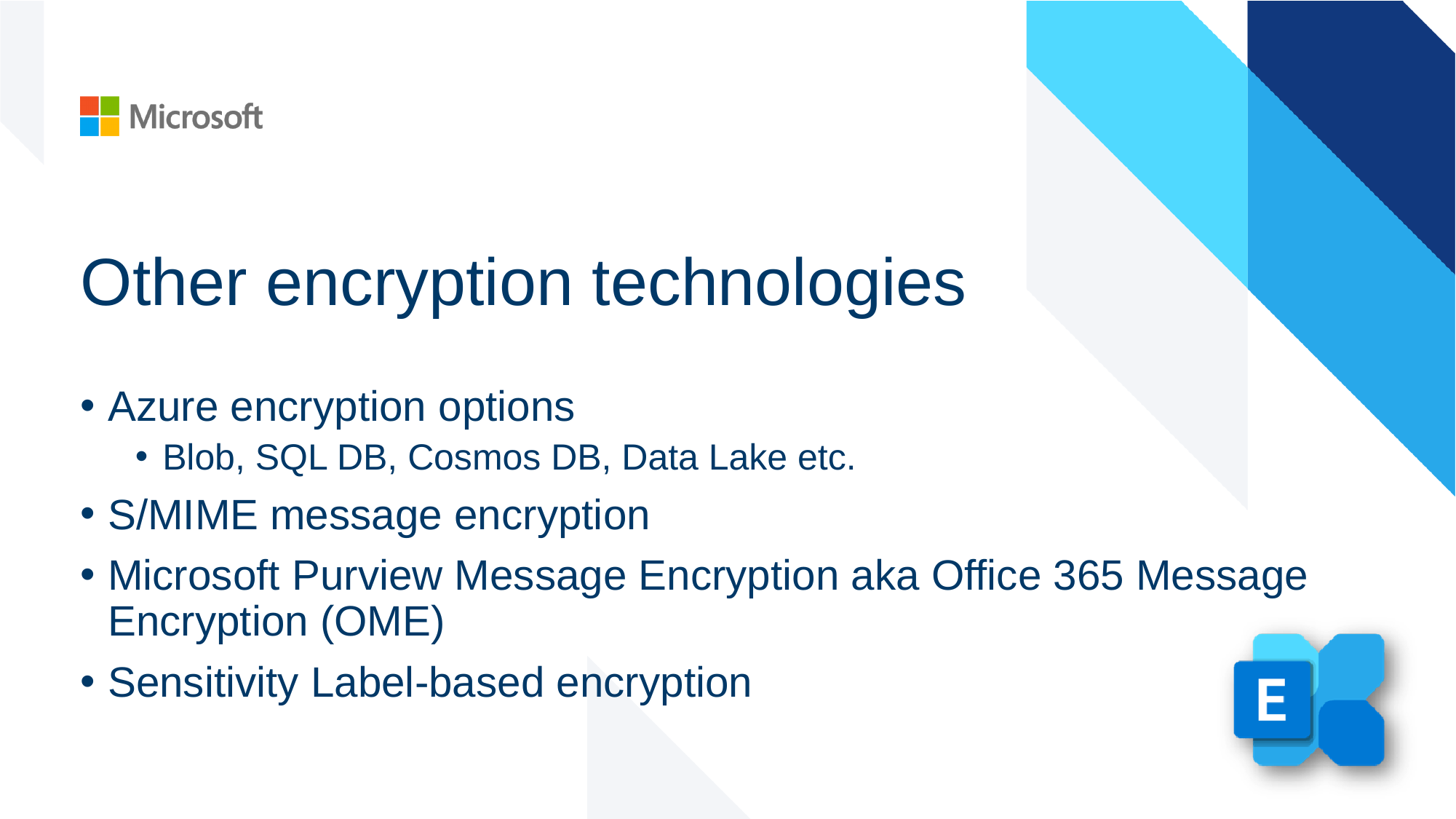

# Other encryption technologies
Azure encryption options
Blob, SQL DB, Cosmos DB, Data Lake etc.
S/MIME message encryption
Microsoft Purview Message Encryption aka Office 365 Message Encryption (OME)
Sensitivity Label-based encryption